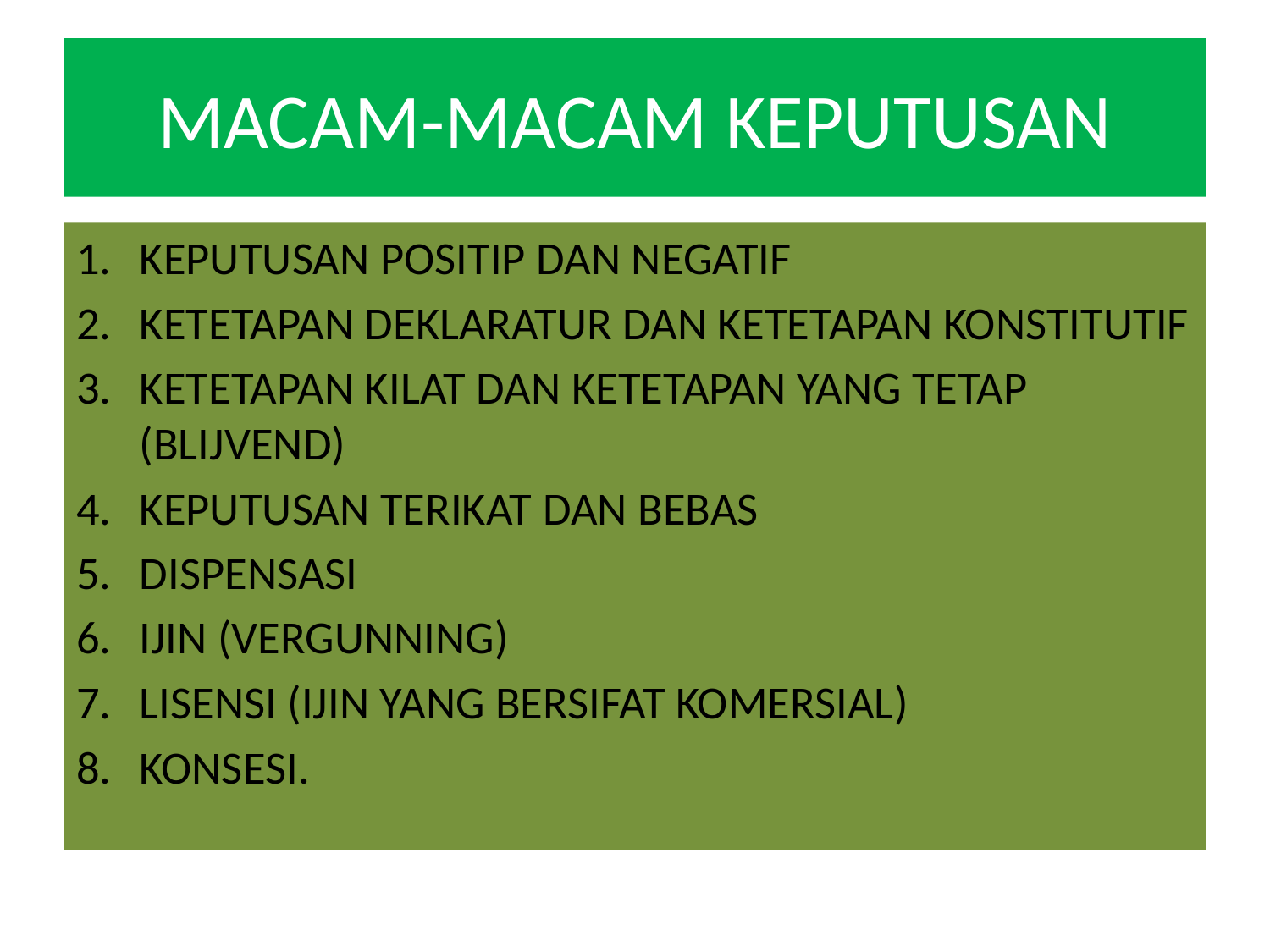

# MACAM-MACAM KEPUTUSAN
KEPUTUSAN POSITIP DAN NEGATIF
KETETAPAN DEKLARATUR DAN KETETAPAN KONSTITUTIF
KETETAPAN KILAT DAN KETETAPAN YANG TETAP (BLIJVEND)
KEPUTUSAN TERIKAT DAN BEBAS
DISPENSASI
IJIN (VERGUNNING)
LISENSI (IJIN YANG BERSIFAT KOMERSIAL)
KONSESI.